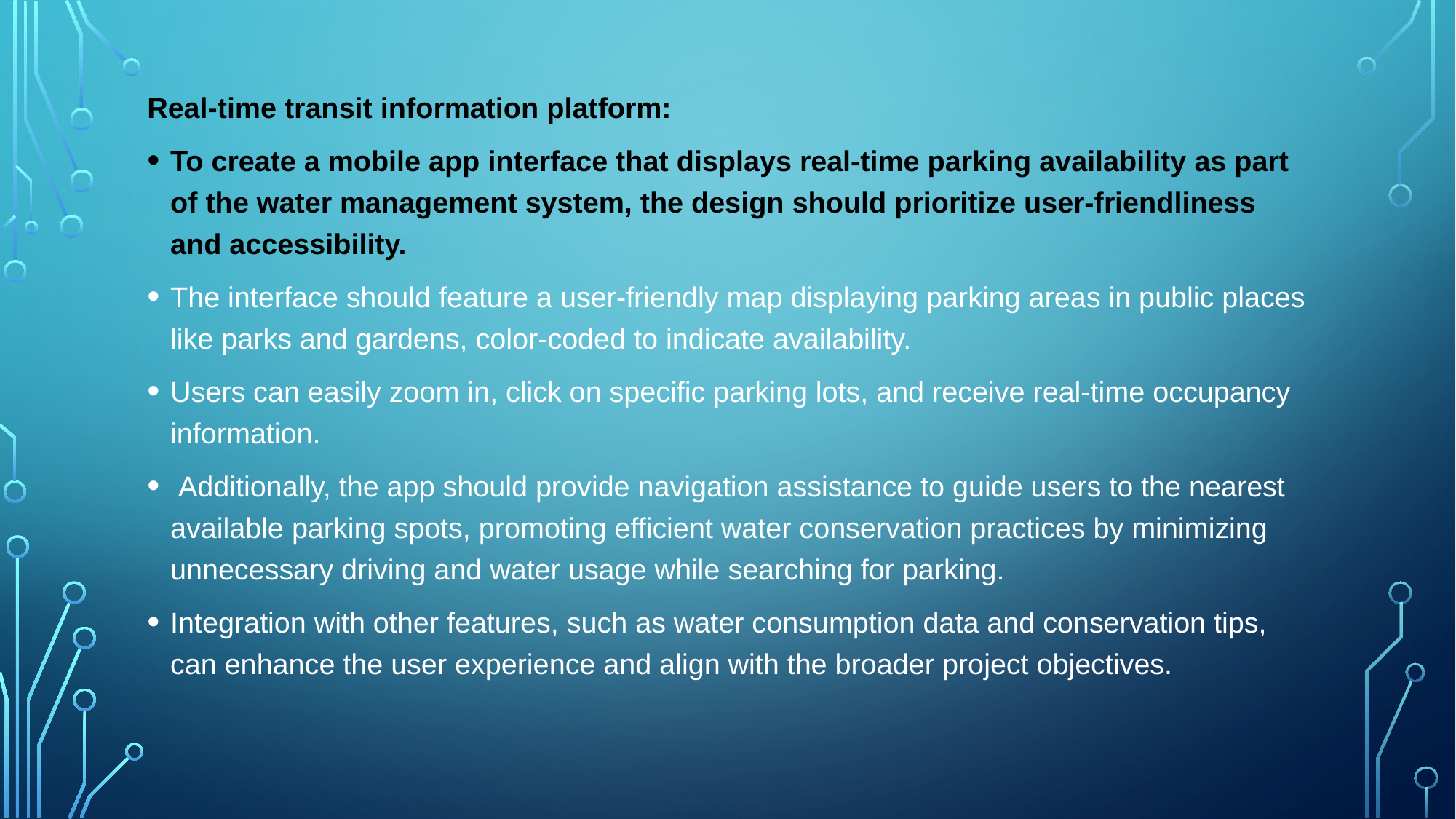

Real-time transit information platform:
To create a mobile app interface that displays real-time parking availability as part of the water management system, the design should prioritize user-friendliness and accessibility.
The interface should feature a user-friendly map displaying parking areas in public places like parks and gardens, color-coded to indicate availability.
Users can easily zoom in, click on specific parking lots, and receive real-time occupancy information.
 Additionally, the app should provide navigation assistance to guide users to the nearest available parking spots, promoting efficient water conservation practices by minimizing unnecessary driving and water usage while searching for parking.
Integration with other features, such as water consumption data and conservation tips, can enhance the user experience and align with the broader project objectives.